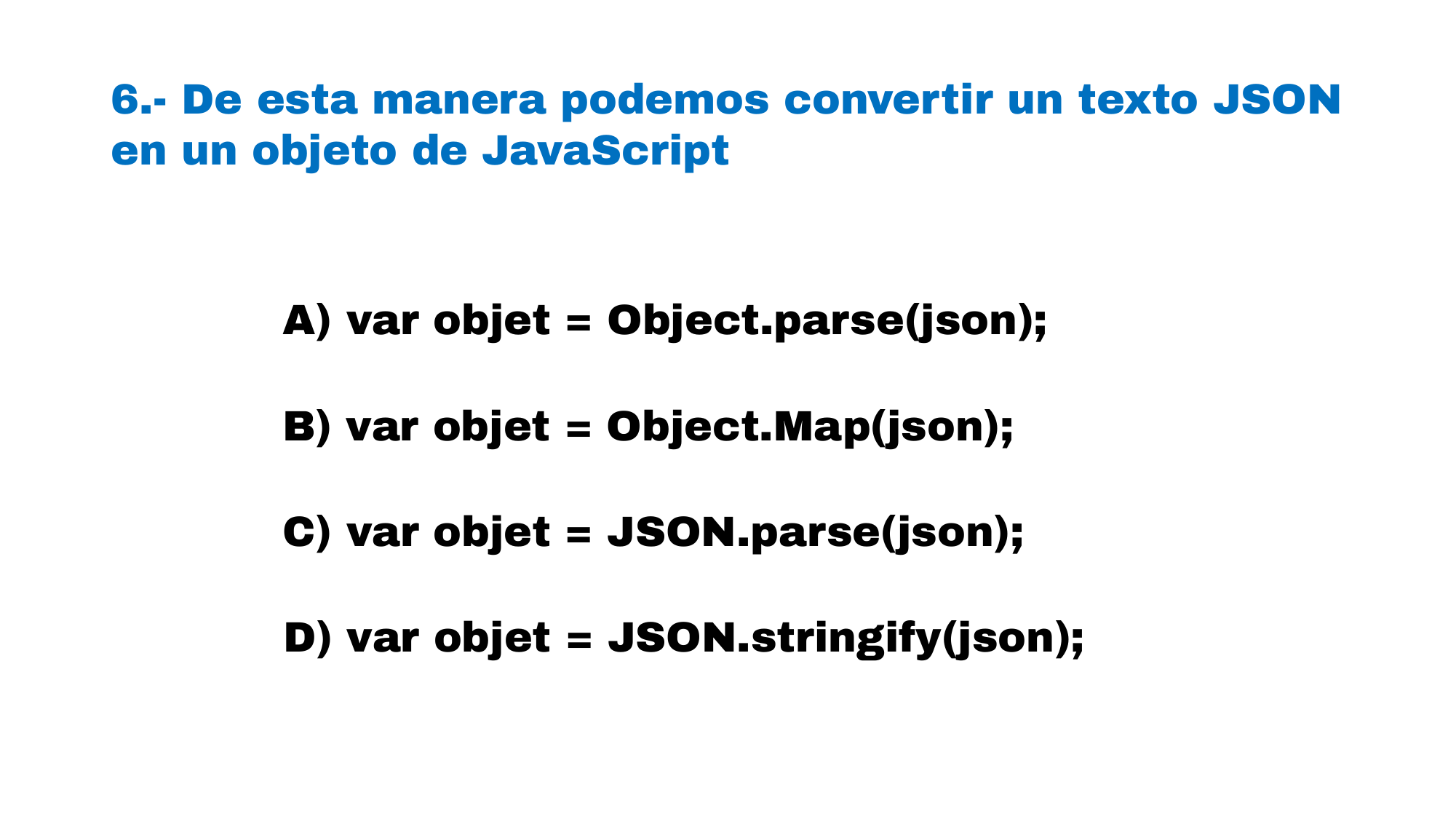

# 6.- De esta manera podemos convertir un texto JSON en un objeto de JavaScript
A) var objet = Object.parse(json);
B) var objet = Object.Map(json);
C) var objet = JSON.parse(json);
D) var objet = JSON.stringify(json);